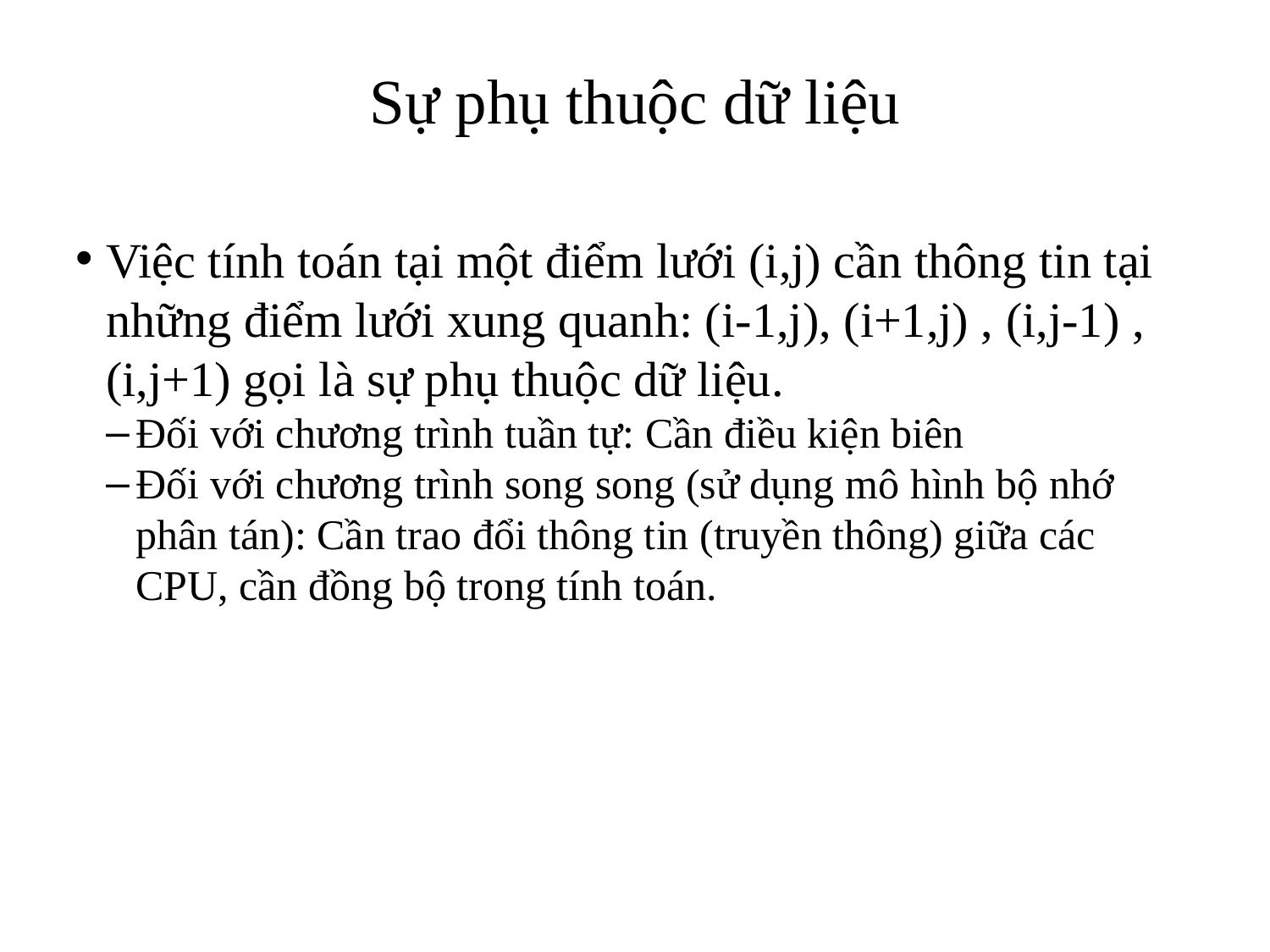

Sự phụ thuộc dữ liệu
Việc tính toán tại một điểm lưới (i,j) cần thông tin tại những điểm lưới xung quanh: (i-1,j), (i+1,j) , (i,j-1) , (i,j+1) gọi là sự phụ thuộc dữ liệu.
Đối với chương trình tuần tự: Cần điều kiện biên
Đối với chương trình song song (sử dụng mô hình bộ nhớ phân tán): Cần trao đổi thông tin (truyền thông) giữa các CPU, cần đồng bộ trong tính toán.